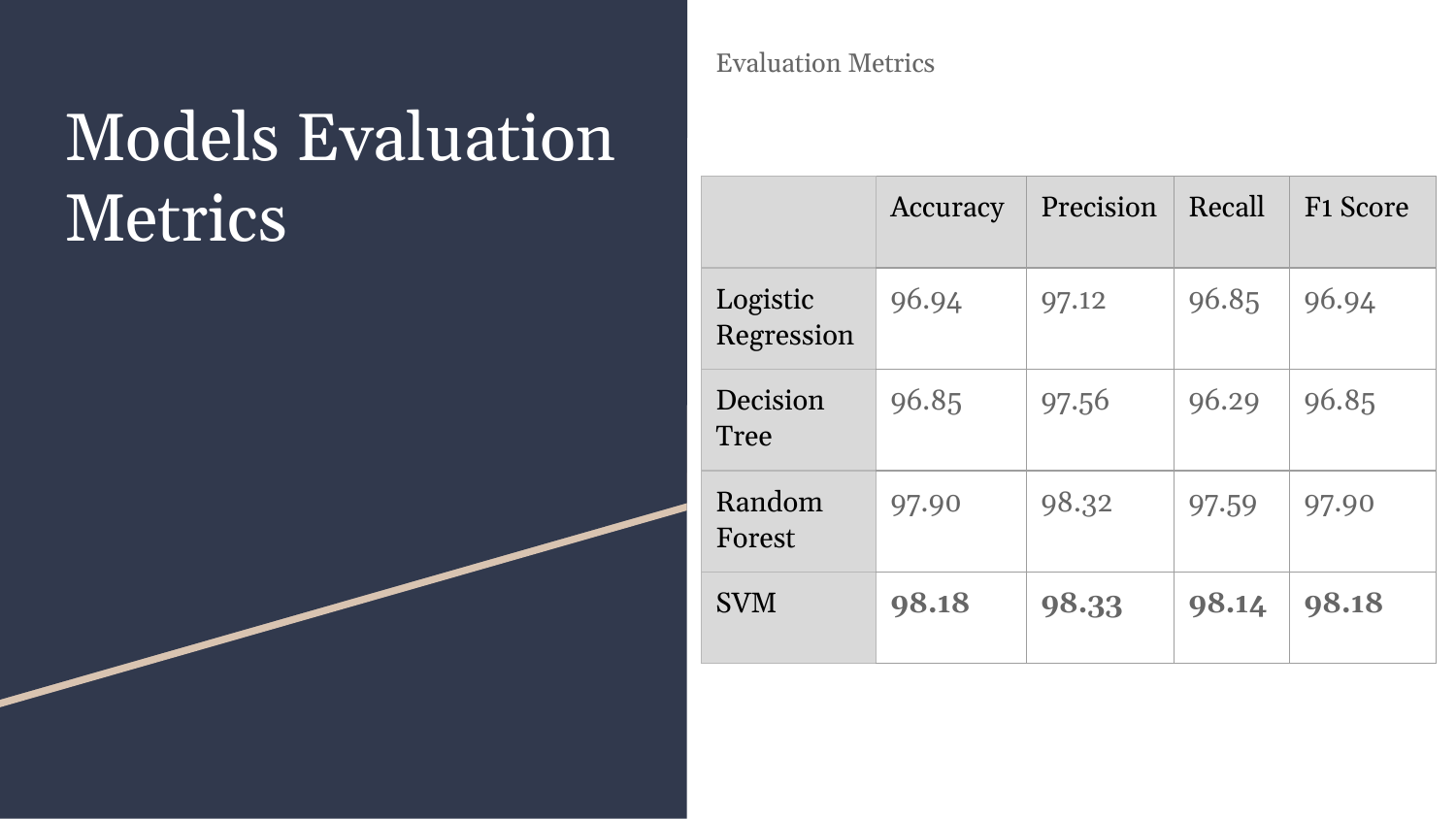

Evaluation Metrics

# Models Evaluation Metrics

|  | Accuracy | Precision | Recall | F1 Score |
| --- | --- | --- | --- | --- |
| Logistic Regression | 96.94 | 97.12 | 96.85 | 96.94 |
| Decision Tree | 96.85 | 97.56 | 96.29 | 96.85 |
| Random Forest | 97.90 | 98.32 | 97.59 | 97.90 |
| SVM | 98.18 | 98.33 | 98.14 | 98.18 |